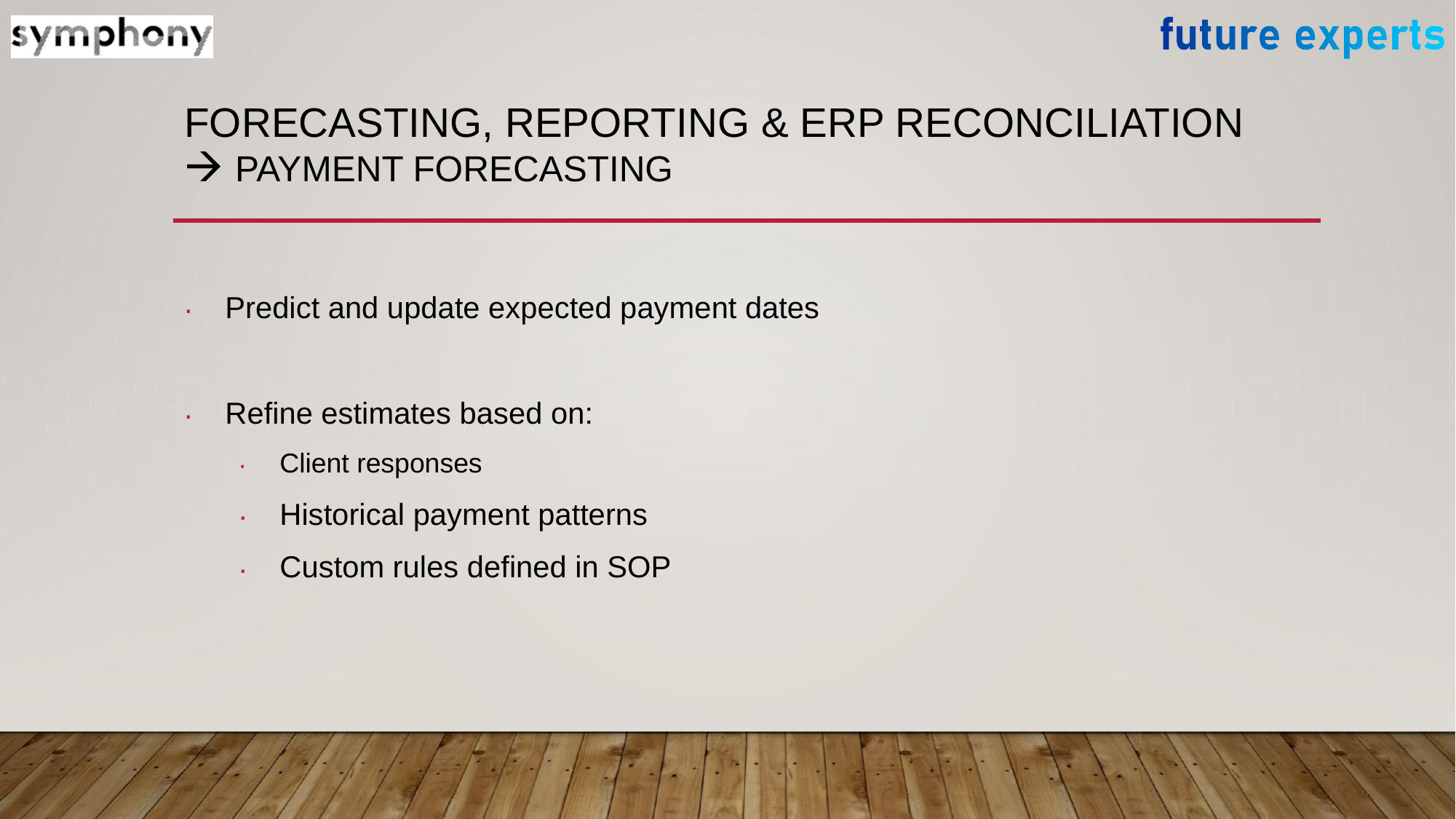

# FORECASTING, REPORTING & ERP RECONCILIATION 🡪 PAYMENT FORECASTING

Predict and update expected payment dates

Refine estimates based on:
Client responses
Historical payment patterns
Custom rules defined in SOP